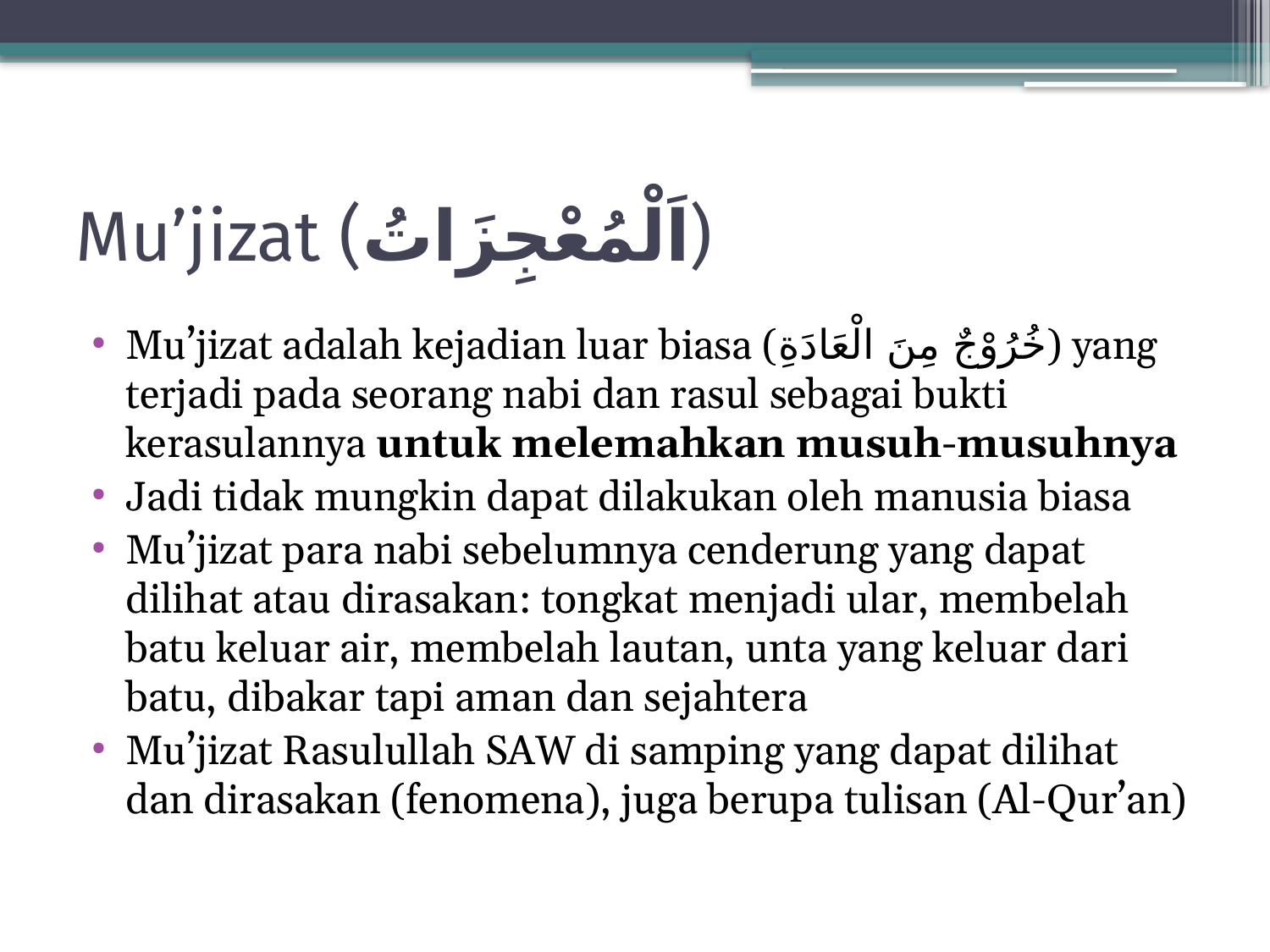

# Mu’jizat (اَلْمُعْجِزَاتُ)
Mu’jizat adalah kejadian luar biasa (خُرُوْجٌ مِنَ الْعَادَةِ) yang terjadi pada seorang nabi dan rasul sebagai bukti kerasulannya untuk melemahkan musuh-musuhnya
Jadi tidak mungkin dapat dilakukan oleh manusia biasa
Mu’jizat para nabi sebelumnya cenderung yang dapat dilihat atau dirasakan: tongkat menjadi ular, membelah batu keluar air, membelah lautan, unta yang keluar dari batu, dibakar tapi aman dan sejahtera
Mu’jizat Rasulullah SAW di samping yang dapat dilihat dan dirasakan (fenomena), juga berupa tulisan (Al-Qur’an)